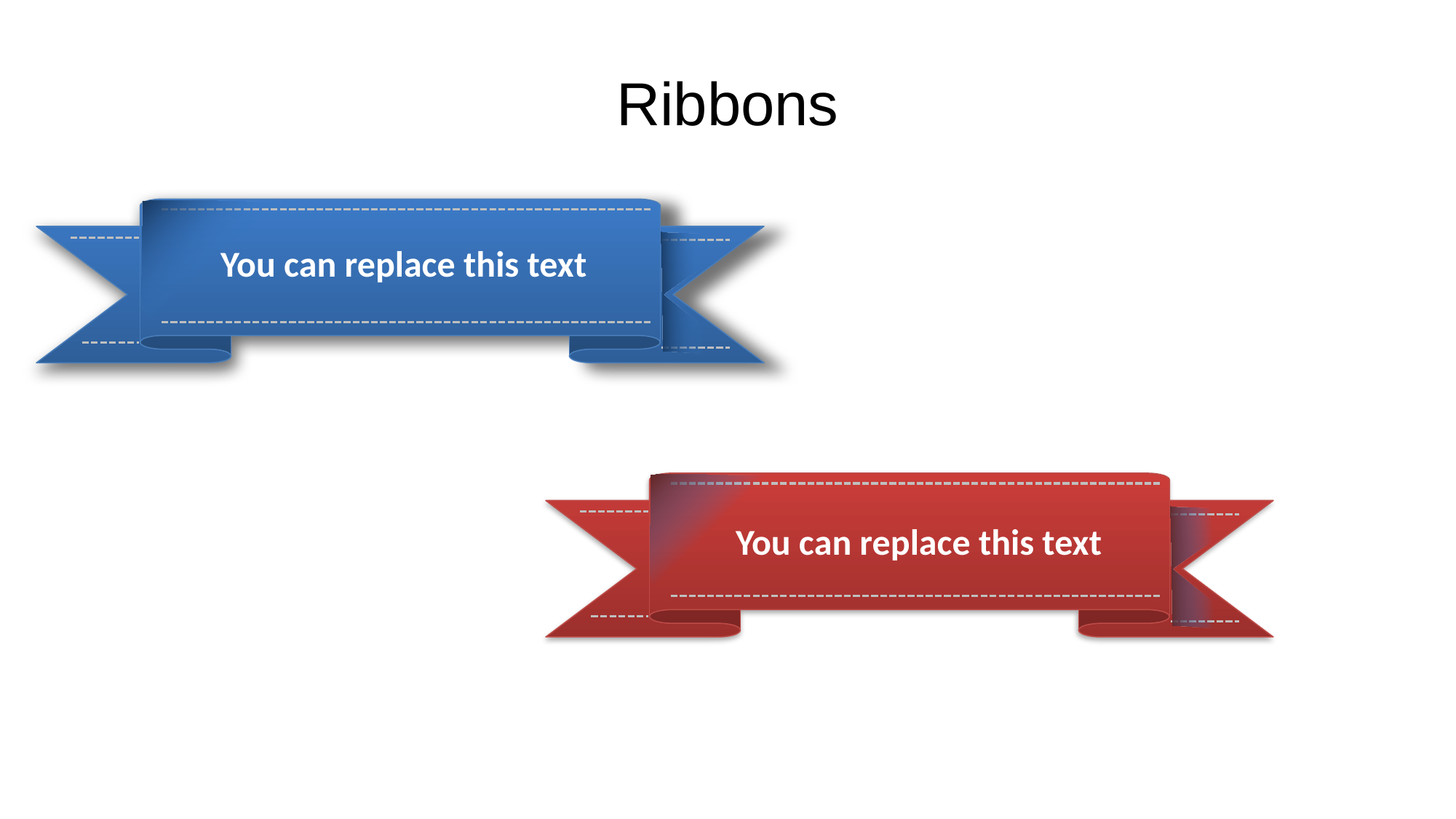

# Ribbons

You can replace this text

You can replace this text